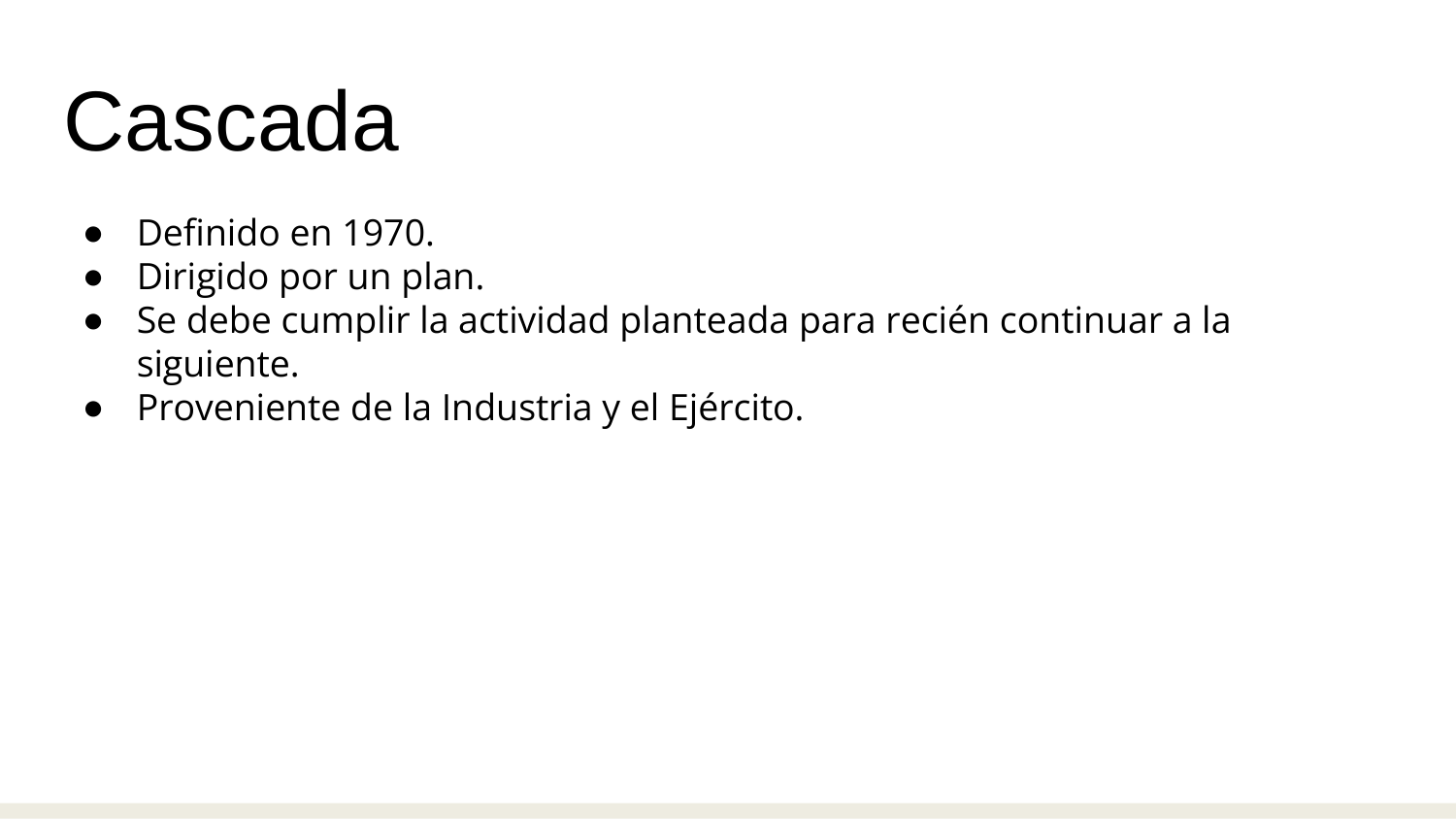

Cascada
Definido en 1970.
Dirigido por un plan.
Se debe cumplir la actividad planteada para recién continuar a la siguiente.
Proveniente de la Industria y el Ejército.